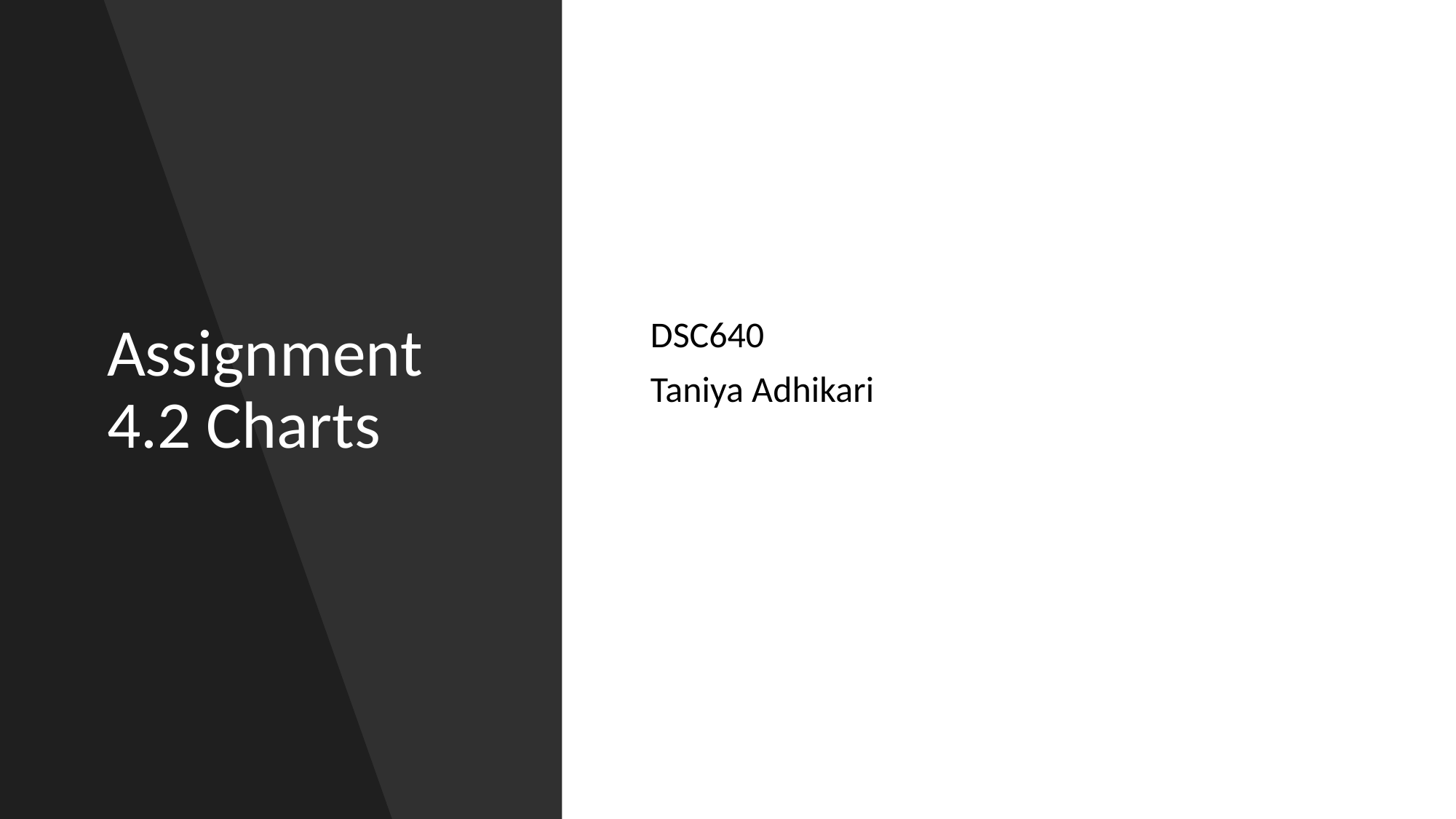

# Assignment 4.2 Charts
DSC640
Taniya Adhikari